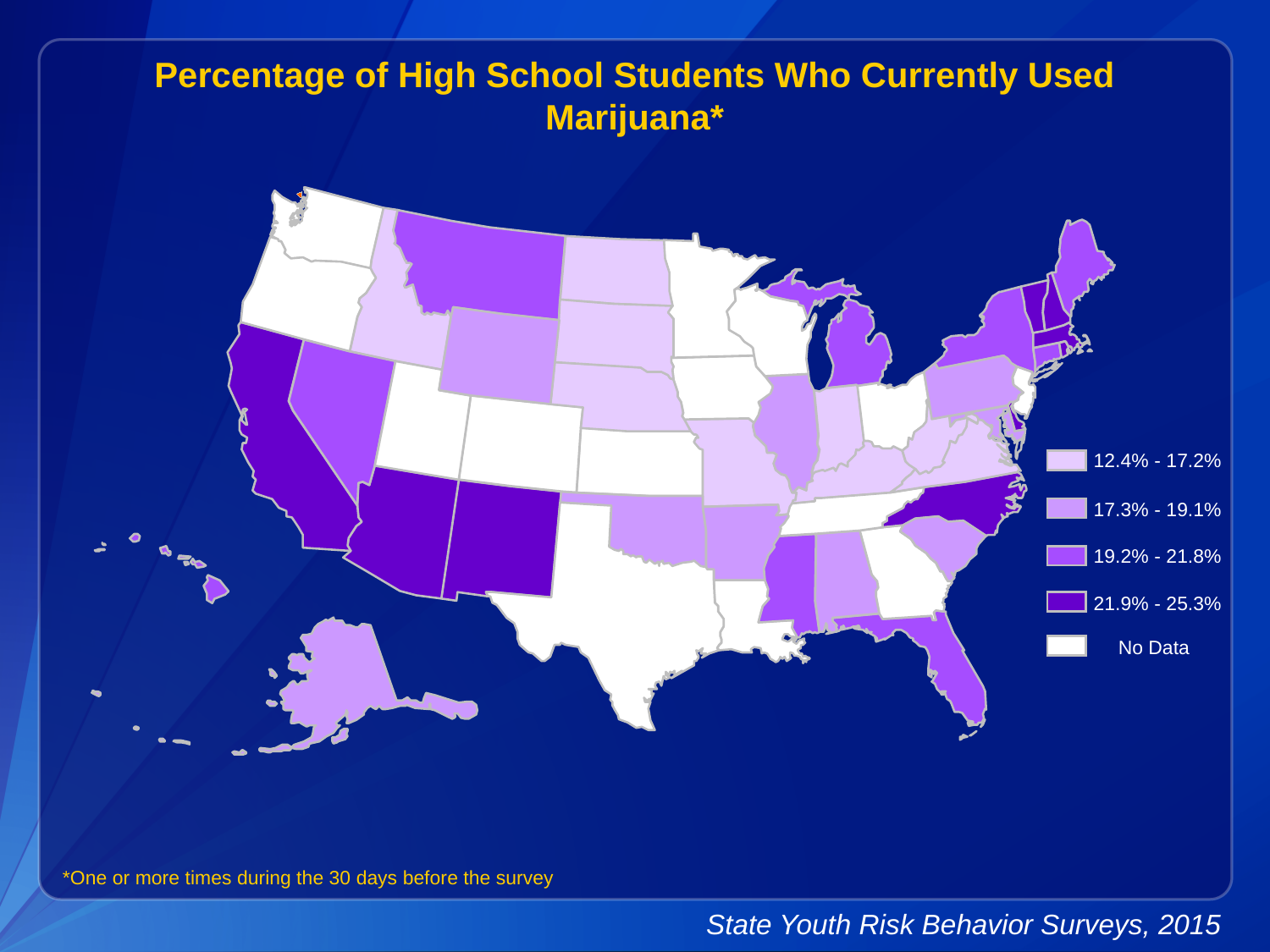

Percentage of High School Students Who Currently Used Marijuana*

12.4% - 17.2%

17.3% - 19.1%

19.2% - 21.8%

21.9% - 25.3%

No Data

*One or more times during the 30 days before the survey
State Youth Risk Behavior Surveys, 2015